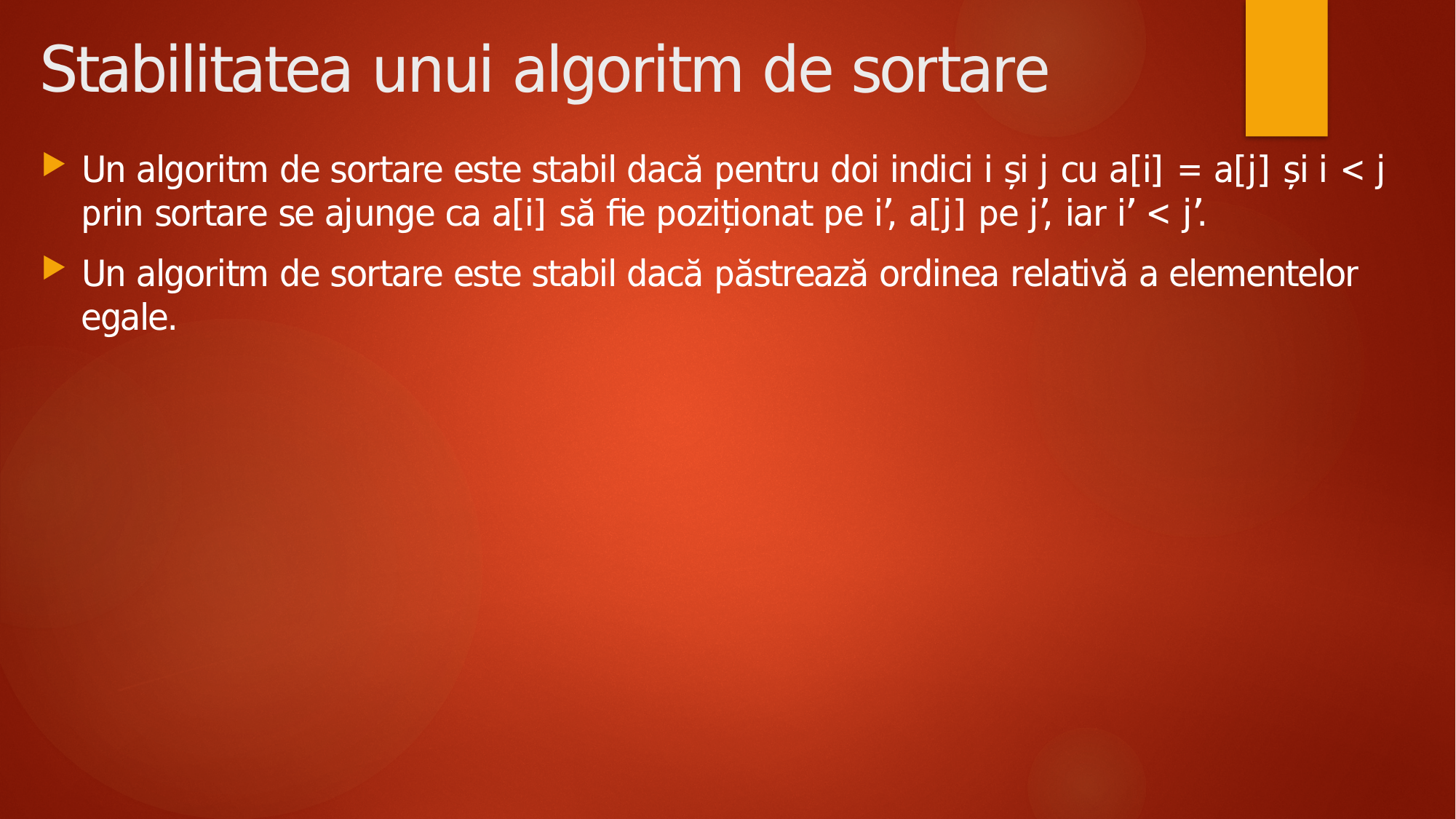

# Stabilitatea unui algoritm de sortare
Un algoritm de sortare este stabil dacă pentru doi indici i și j cu a[i] = a[j] și i < j prin sortare se ajunge ca a[i] să fie poziționat pe i’, a[j] pe j’, iar i’ < j’.
Un algoritm de sortare este stabil dacă păstrează ordinea relativă a elementelor egale.